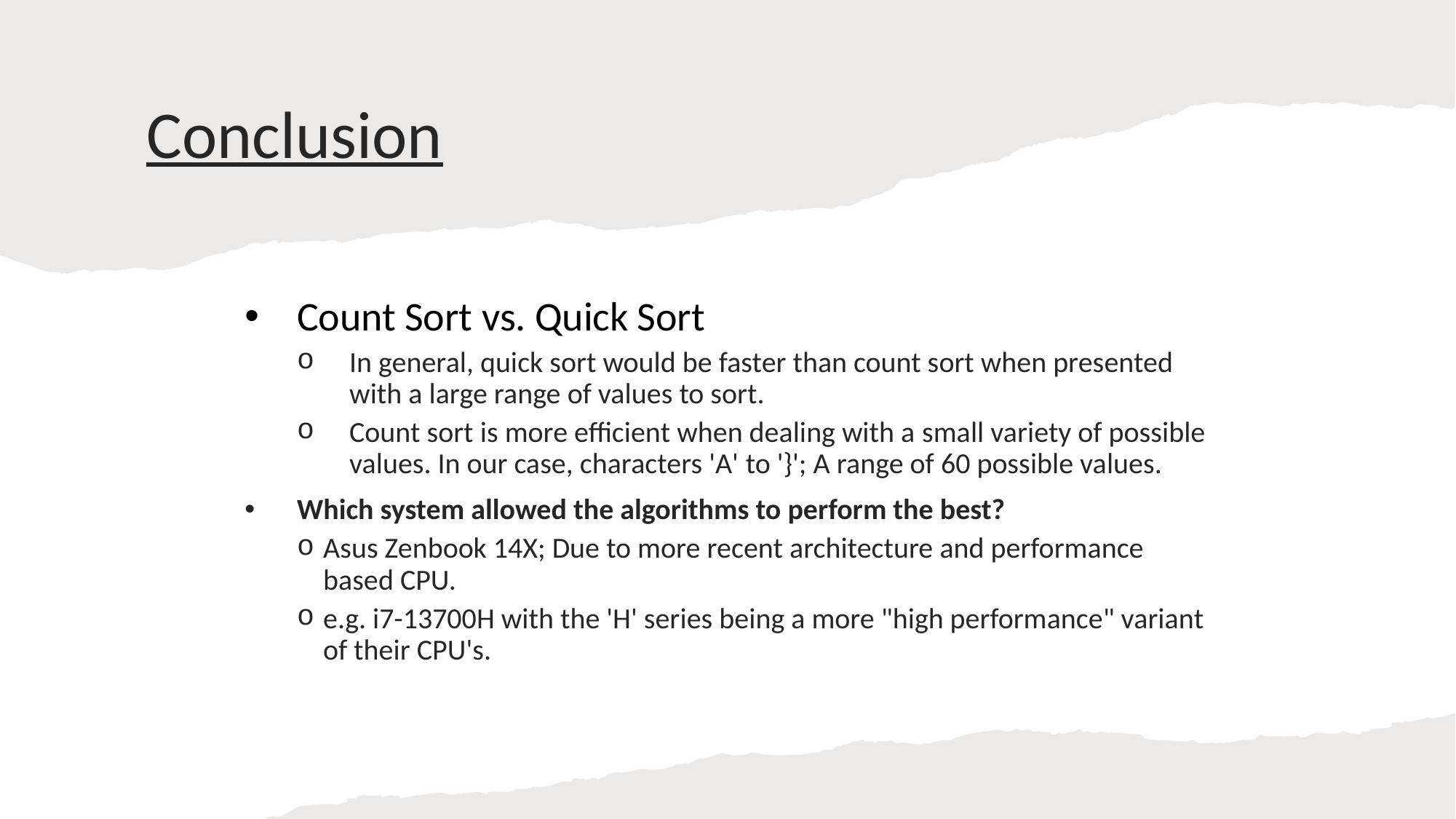

# Conclusion
Count Sort vs. Quick Sort
In general, quick sort would be faster than count sort when presented with a large range of values to sort.
Count sort is more efficient when dealing with a small variety of possible values. In our case, characters 'A' to '}'; A range of 60 possible values.
Which system allowed the algorithms to perform the best?
Asus Zenbook 14X; Due to more recent architecture and performance based CPU.
e.g. i7-13700H with the 'H' series being a more "high performance" variant of their CPU's.